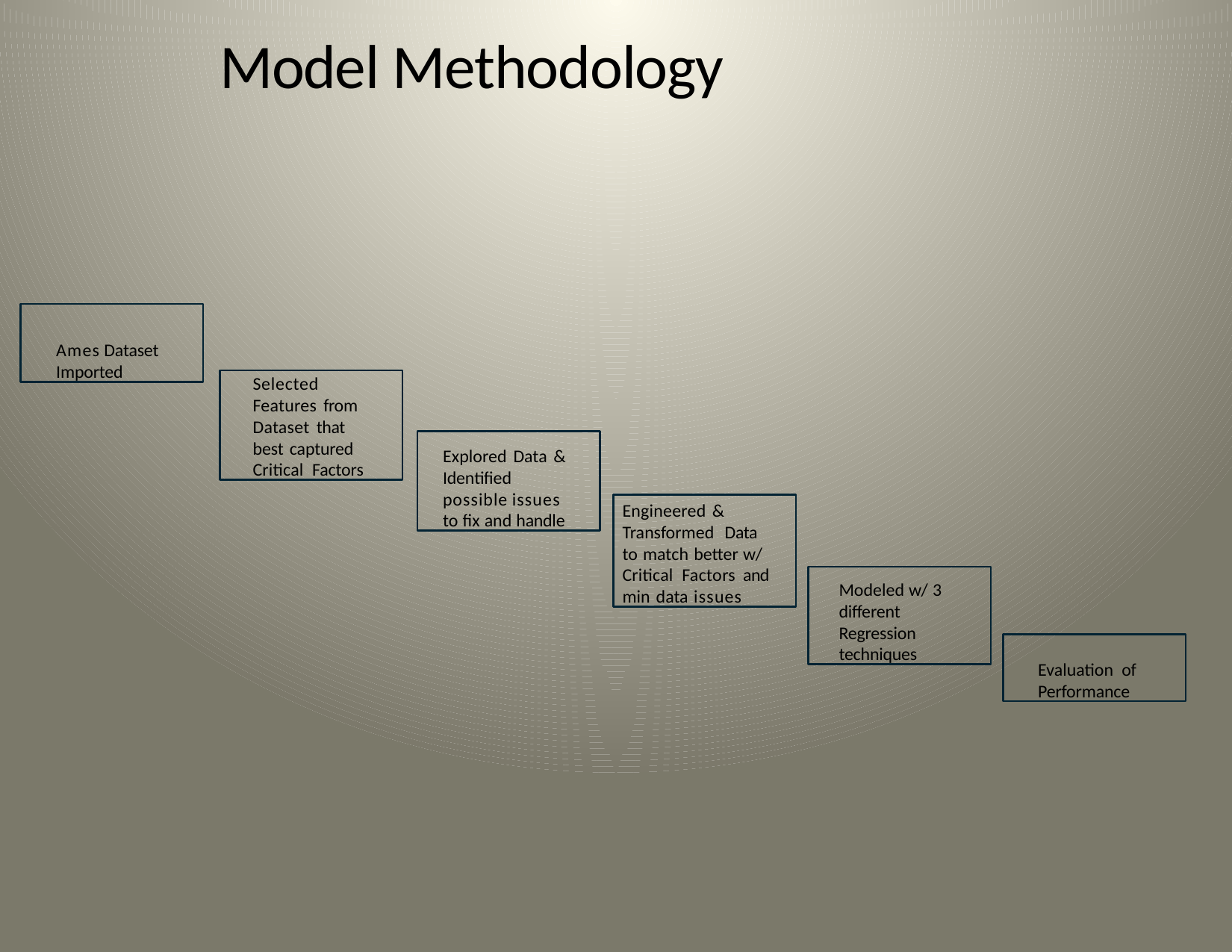

# Model Methodology

Ames Dataset Imported
Selected Features from Dataset that best captured Critical Factors
Explored Data & Identified possible issues to fix and handle
Engineered & Transformed Data to match better w/ Critical Factors and min data issues
Modeled w/ 3 different Regression techniques

Evaluation of Performance